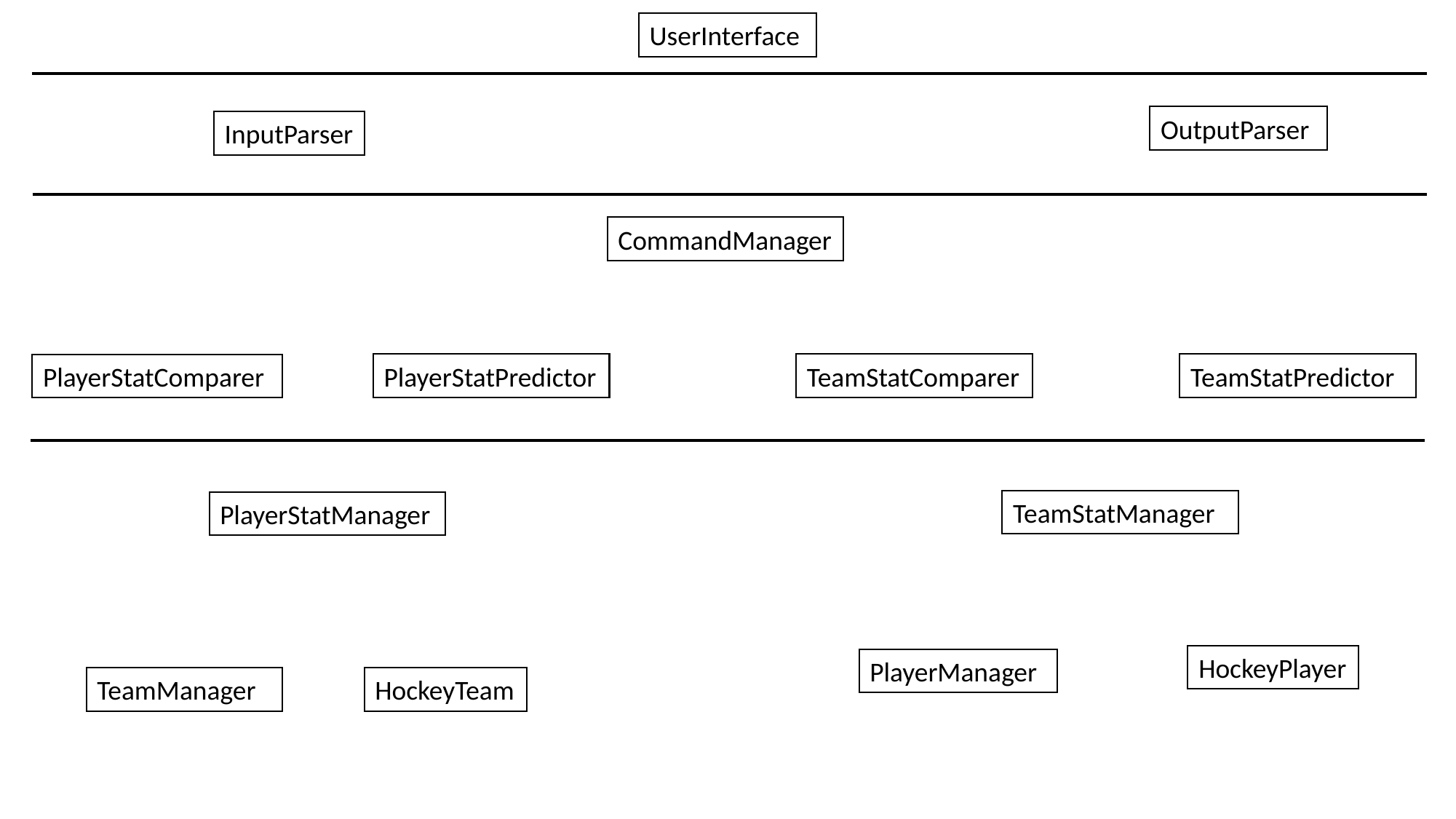

UserInterface
OutputParser
InputParser
CommandManager
PlayerStatPredictor
TeamStatComparer
TeamStatPredictor
PlayerStatComparer
TeamStatManager
PlayerStatManager
HockeyPlayer
PlayerManager
HockeyTeam
TeamManager